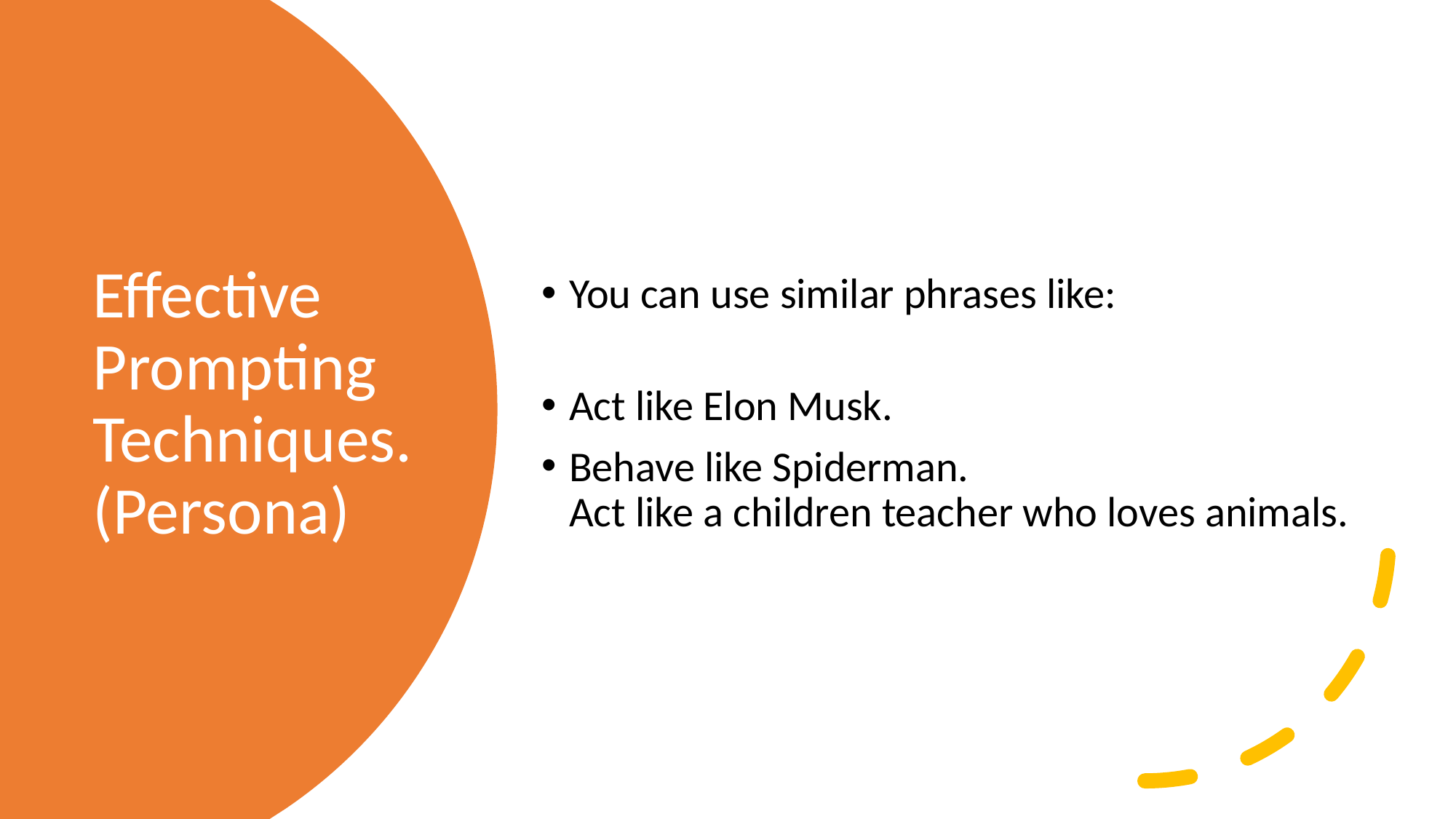

You can use similar phrases like:
Act like Elon Musk.
Behave like Spiderman.
Act like a children teacher who loves animals.
# Effective Prompting Techniques. (Persona)